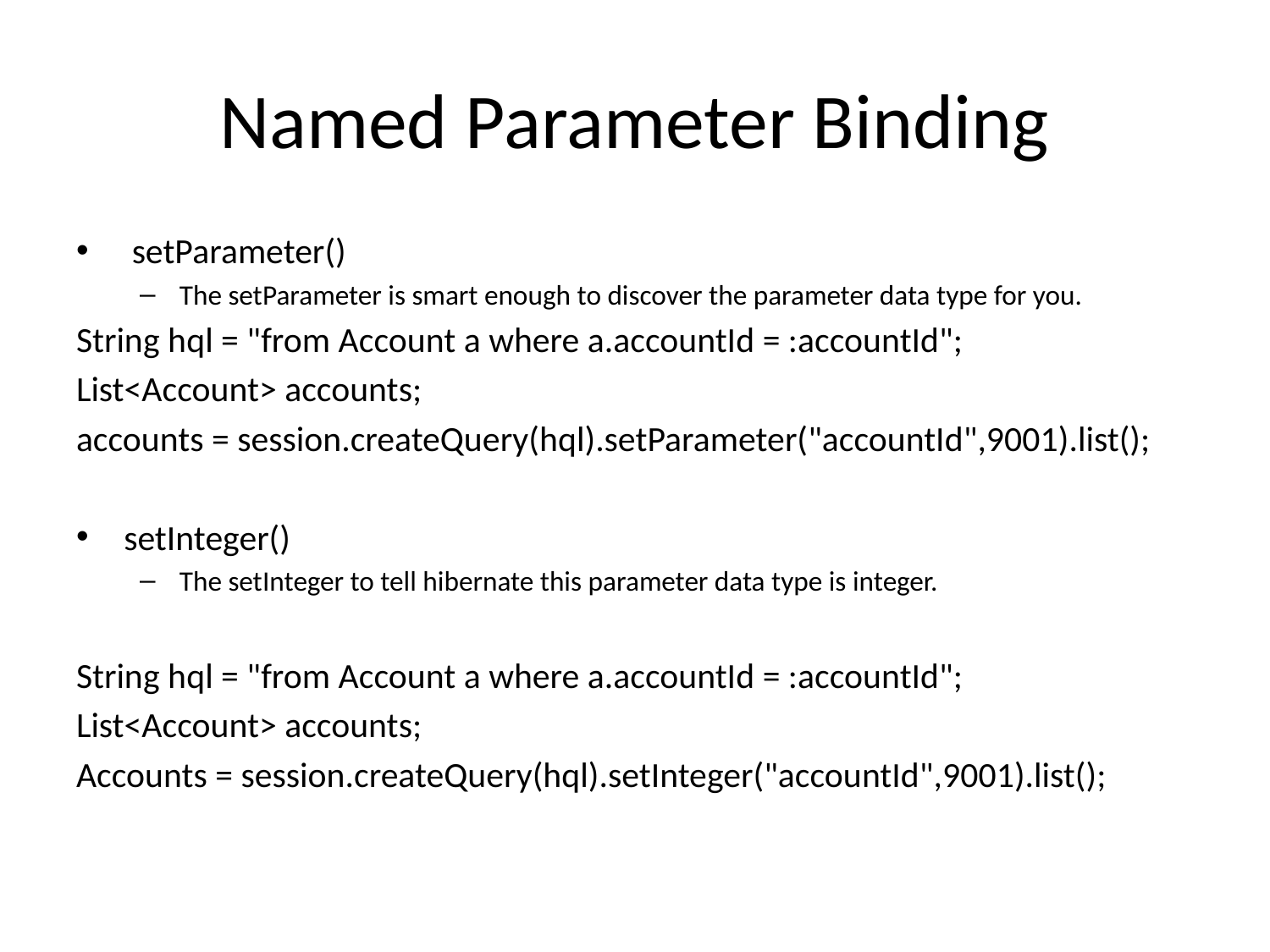

# Named Parameter Binding
 setParameter()
The setParameter is smart enough to discover the parameter data type for you.
String hql = "from Account a where a.accountId = :accountId";
List<Account> accounts;
accounts = session.createQuery(hql).setParameter("accountId",9001).list();

setInteger()
The setInteger to tell hibernate this parameter data type is integer.

String hql = "from Account a where a.accountId = :accountId";
List<Account> accounts;
Accounts = session.createQuery(hql).setInteger("accountId",9001).list();